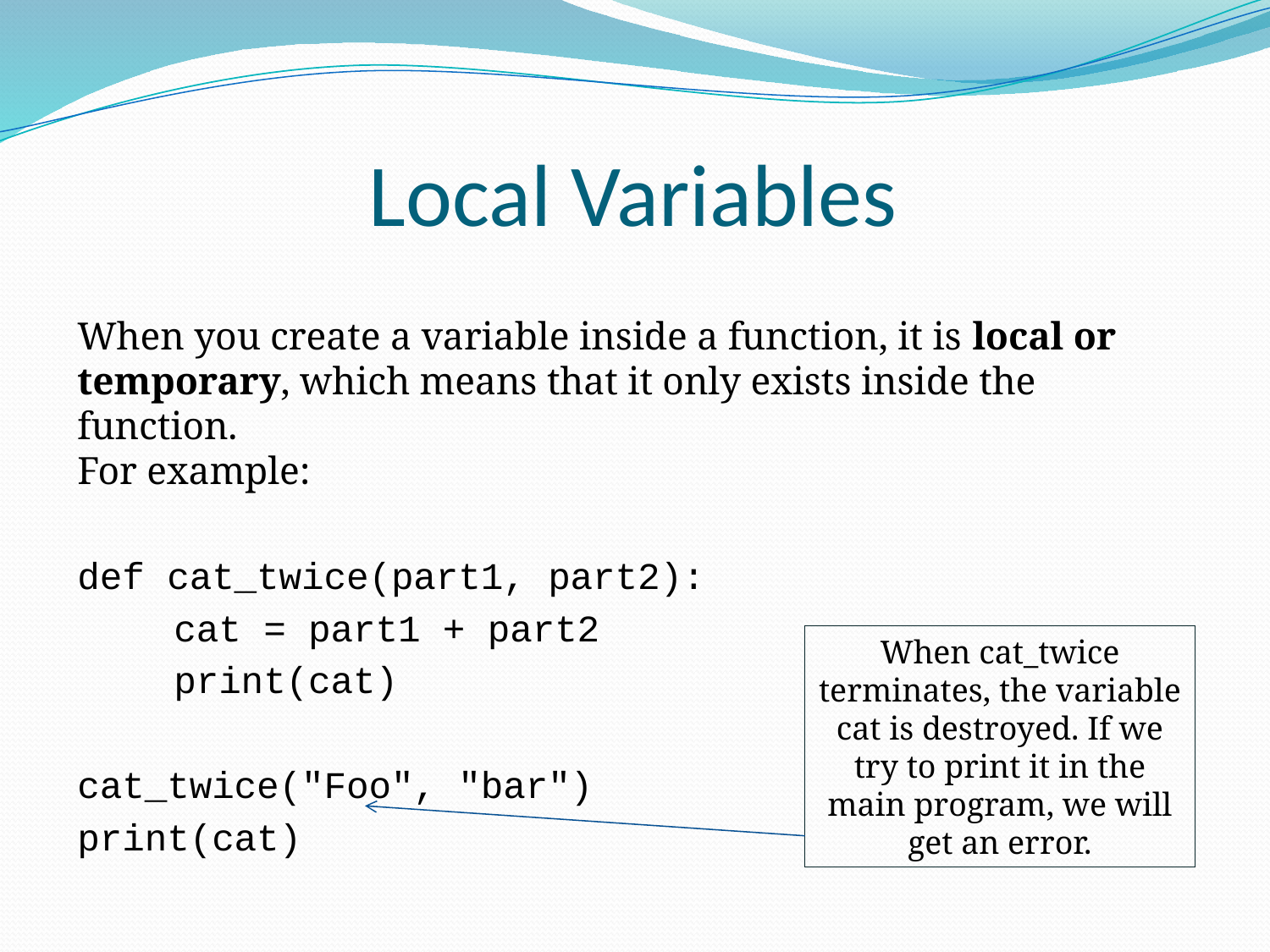

# Local Variables

When you create a variable inside a function, it is local or temporary, which means that it only exists inside the function.
For example:

def cat_twice(part1, part2):
	cat = part1 + part2
	print(cat)

cat_twice("Foo", "bar")
print(cat)
When cat_twice terminates, the variable cat is destroyed. If we try to print it in the main program, we will get an error.